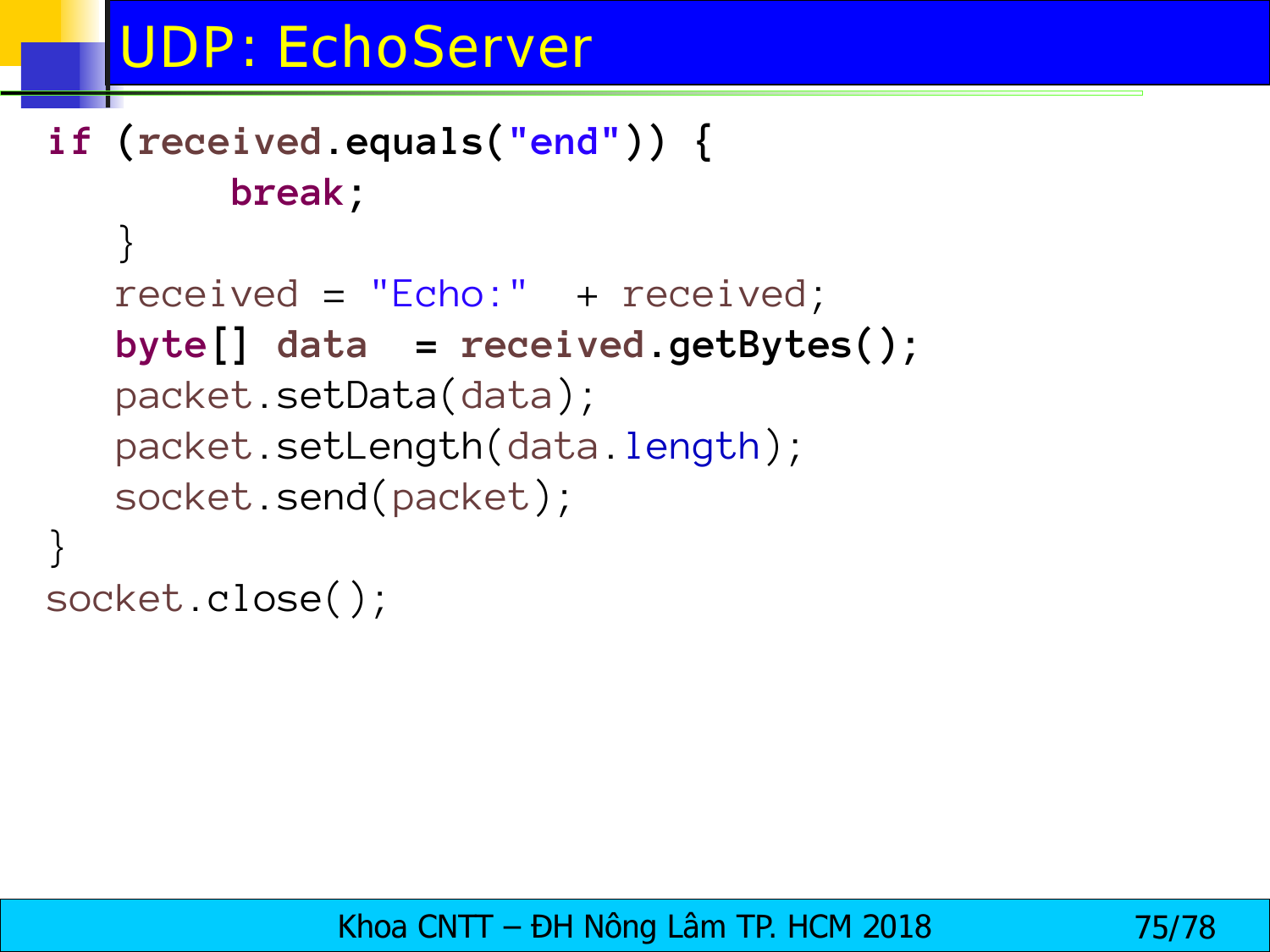

# UDP: EchoServer
if (received.equals("end")) {
        break;
   }
   received = "Echo:"  + received;
   byte[] data  = received.getBytes();
   packet.setData(data);
   packet.setLength(data.length);
   socket.send(packet);
}
socket.close();